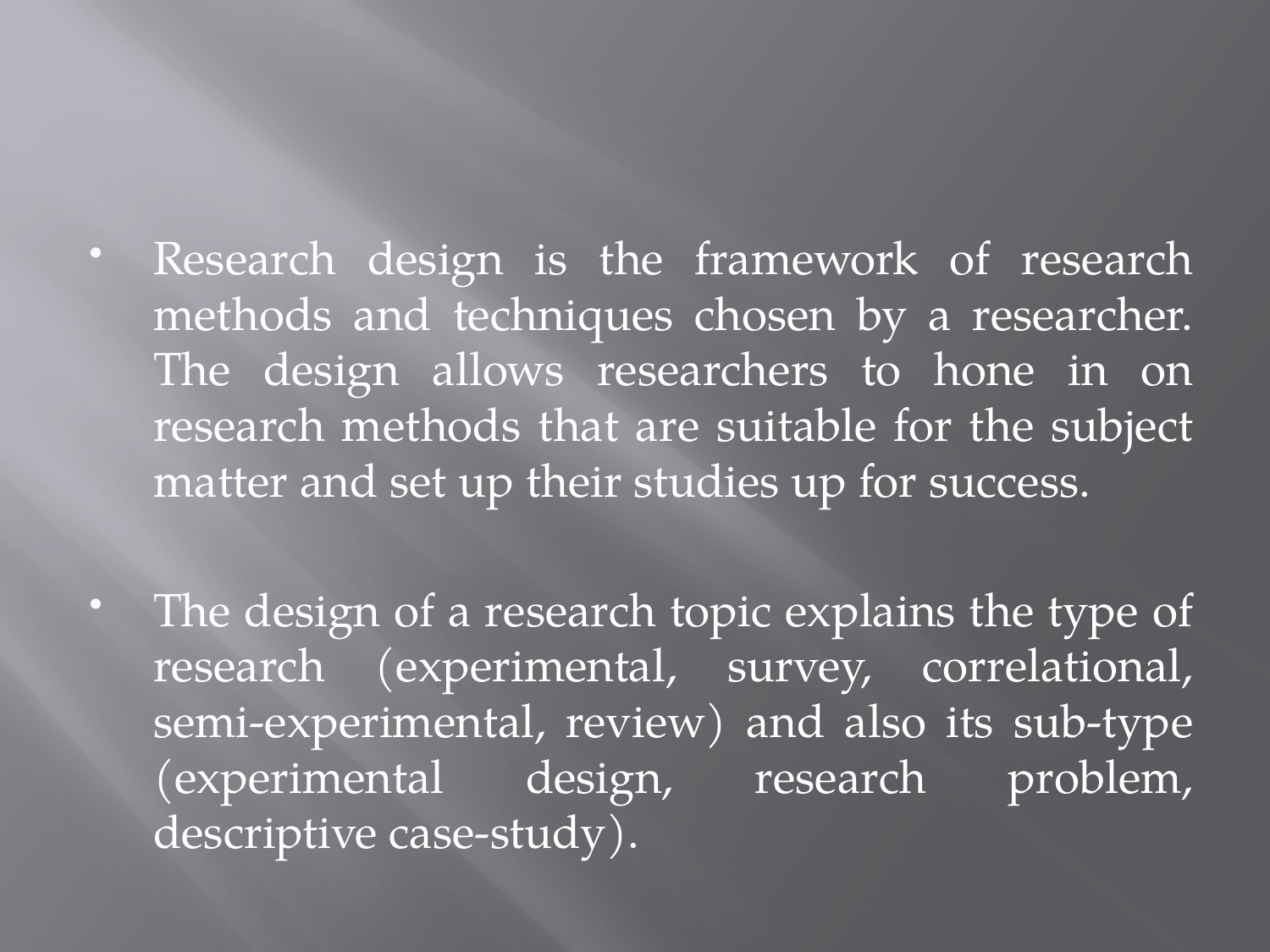

Research design is the framework of research methods and techniques chosen by a researcher. The design allows researchers to hone in on research methods that are suitable for the subject matter and set up their studies up for success.

The design of a research topic explains the type of research (experimental, survey, correlational, semi-experimental, review) and also its sub-type (experimental design, research problem, descriptive case-study).